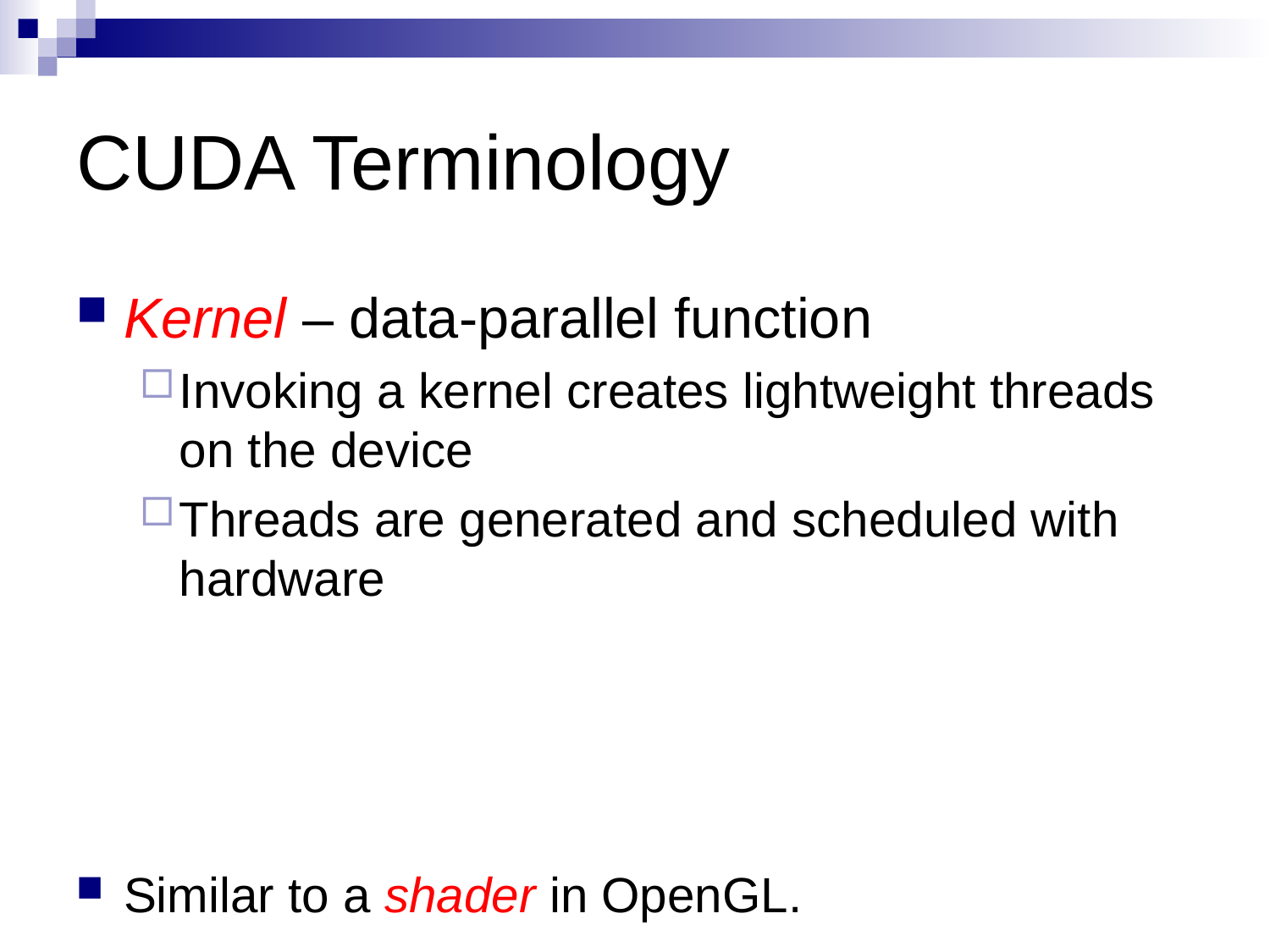

# CUDA Terminology
Kernel – data-parallel function
Invoking a kernel creates lightweight threads on the device
Threads are generated and scheduled with hardware
Similar to a shader in OpenGL.